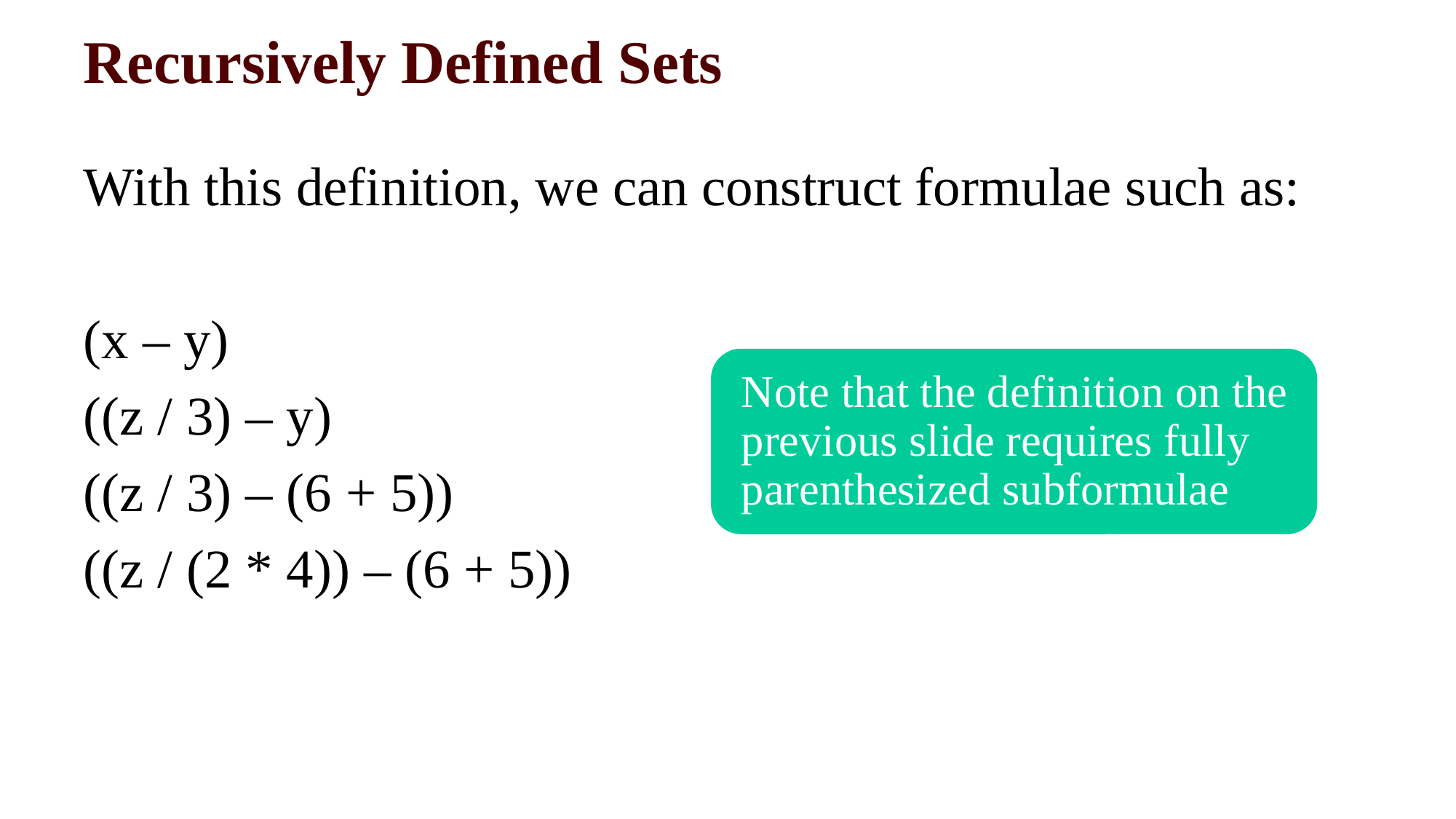

# Recursively Defined Sets
With this definition, we can construct formulae such as:

(x – y)
((z / 3) – y)
((z / 3) – (6 + 5))
((z / (2 * 4)) – (6 + 5))

Note that the definition on the previous slide requires fully parenthesized subformulae